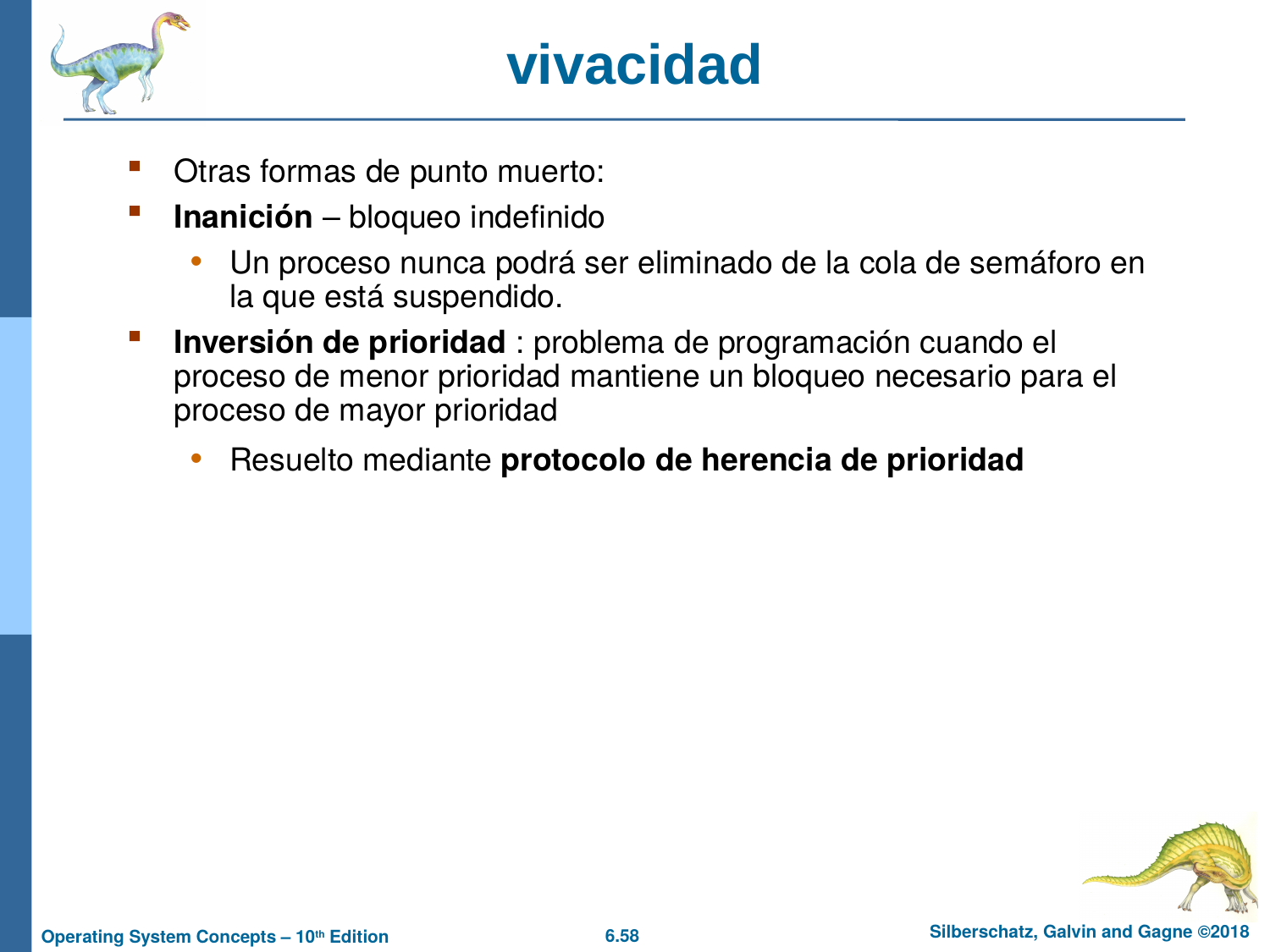

# vivacidad
Otras formas de punto muerto:
Inanición – bloqueo indefinido
Un proceso nunca podrá ser eliminado de la cola de semáforo en la que está suspendido.
Inversión de prioridad : problema de programación cuando el proceso de menor prioridad mantiene un bloqueo necesario para el proceso de mayor prioridad
Resuelto mediante protocolo de herencia de prioridad